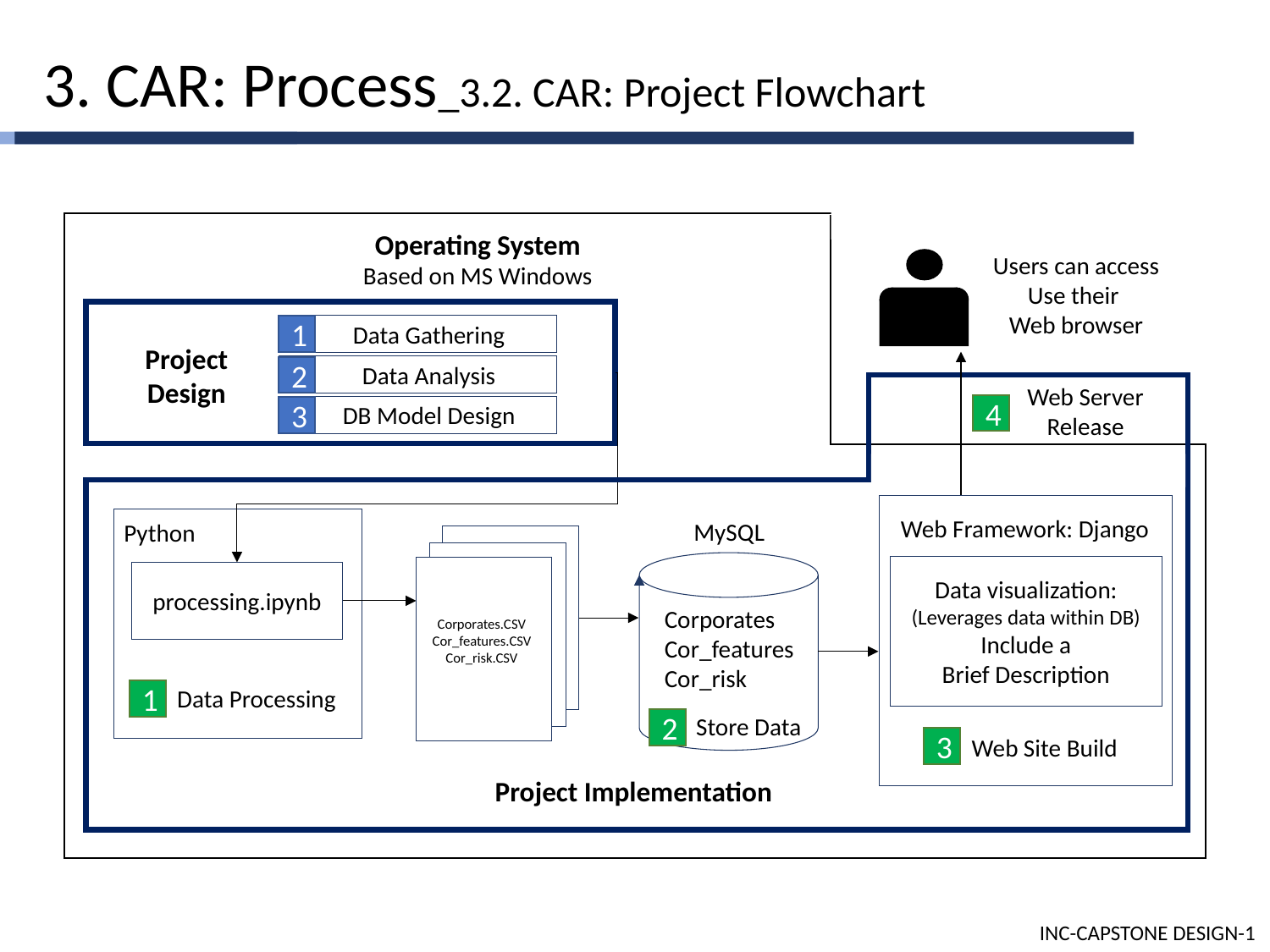

3. CAR: Process_3.2. CAR: Project Flowchart

Operating System

Users can access
Use their
Web browser
Based on MS Windows

    Data Gathering
1
Project
Design
    Data Analysis
2

Web Server
Release
4
    DB Model Design
3

Web Framework: Django

Python

MySQL

Corporates
Cor_features
Cor_risk

Corporates.CSV
Cor_features.CSV
Cor_risk.CSV
Data visualization:
(Leverages data within DB)
Include a
Brief Description
processing.ipynb
Data Processing
1
Store Data
2
Web Site Build
3
Project Implementation